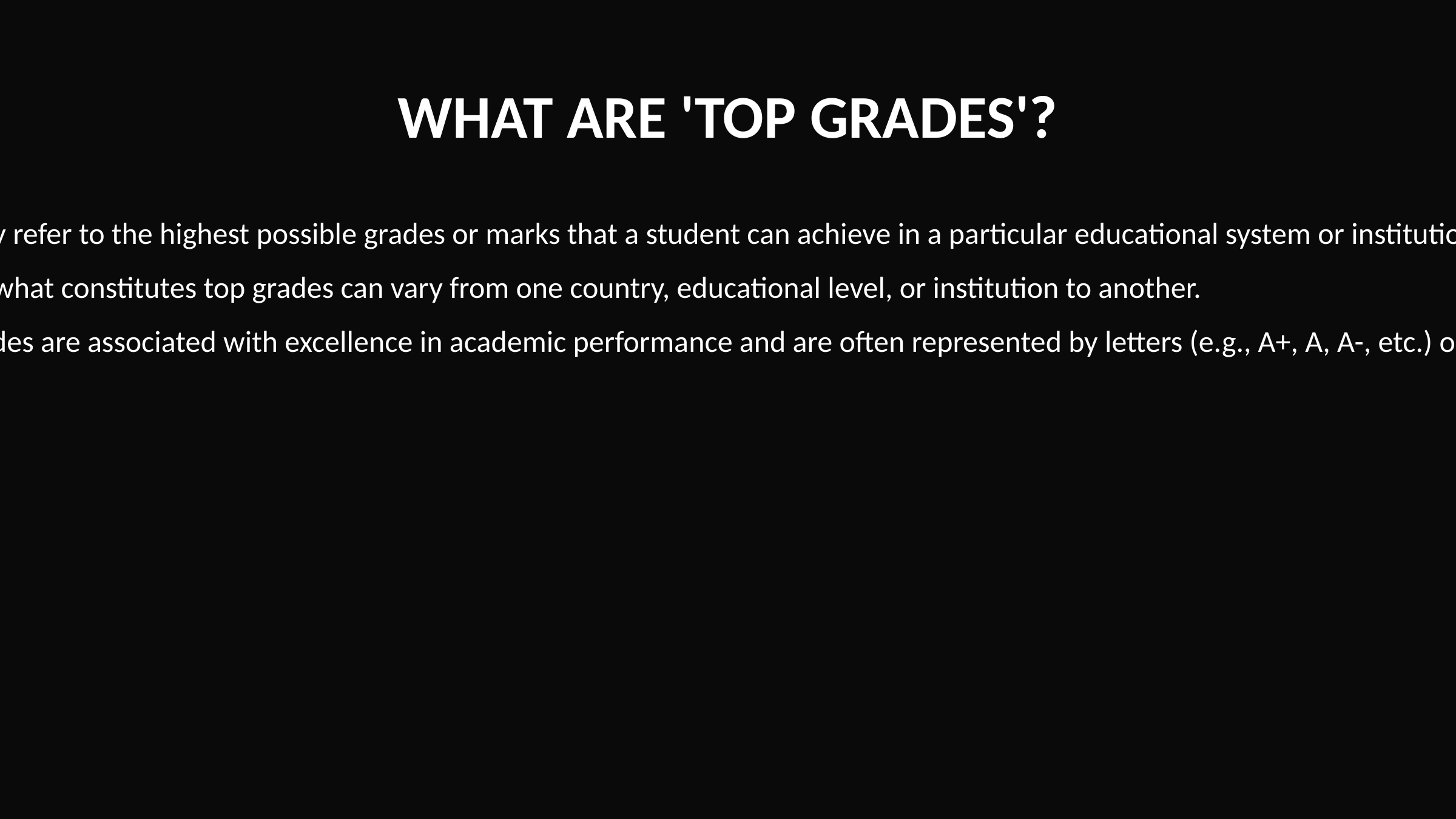

#

WHAT ARE 'TOP GRADES'?

• 'Top grades' for students typically refer to the highest possible grades or marks that a student can achieve in a particular educational system or institution.
• The specific grading system and what constitutes top grades can vary from one country, educational level, or institution to another.
• However, in many cases, top grades are associated with excellence in academic performance and are often represented by letters (e.g., A+, A, A-, etc.) or numerical scores (e.g., 90-100%).